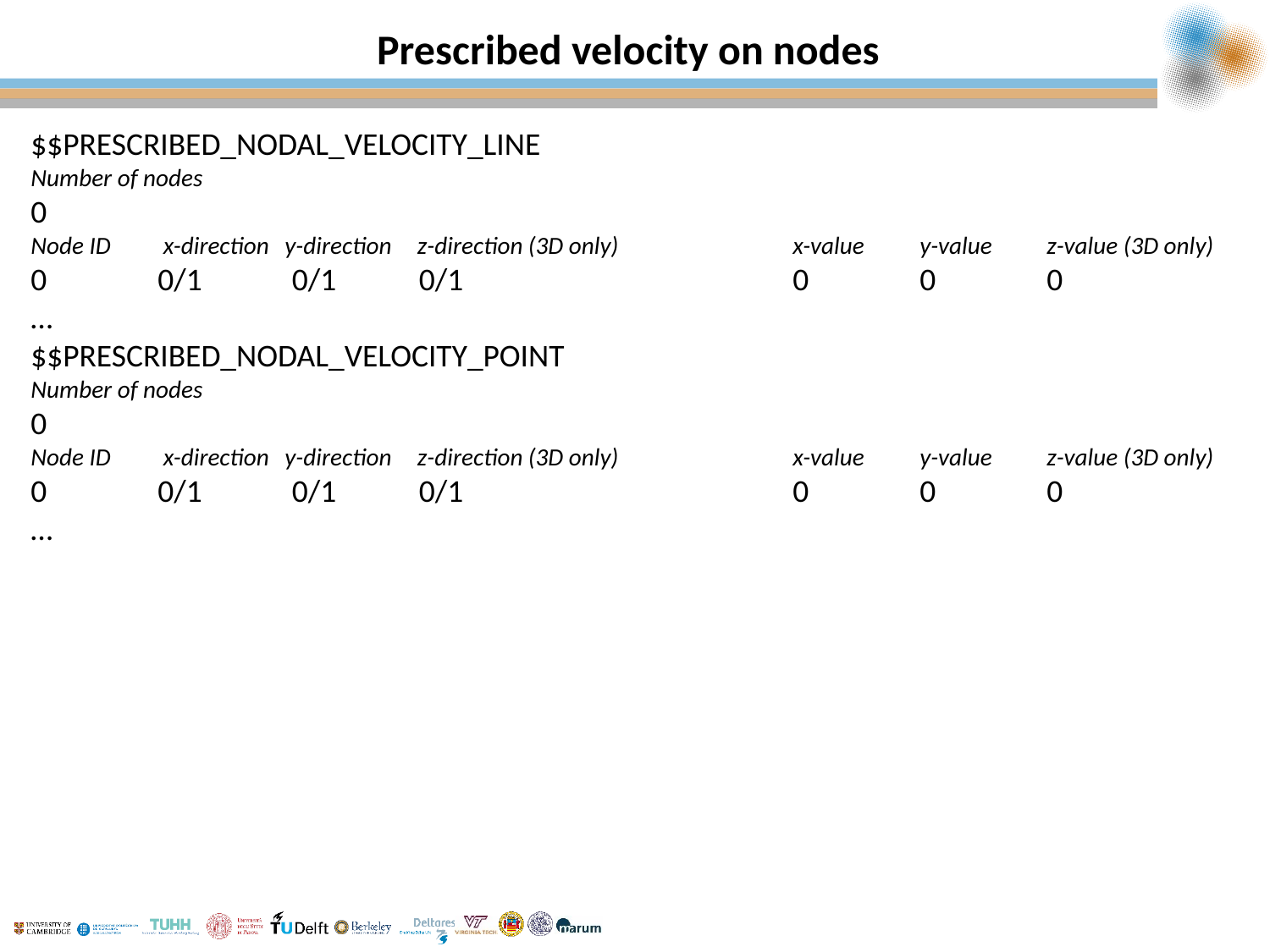

# Prescribed velocity on nodes
$$PRESCRIBED_NODAL_VELOCITY_LINE
Number of nodes
0
Node ID	 x-direction	y-direction	 z-direction (3D only) 		x-value	y-value	z-value (3D only)
0	0/1	 0/1 	 0/1 			0	0	0
…
$$PRESCRIBED_NODAL_VELOCITY_POINT
Number of nodes
0
Node ID	 x-direction	y-direction	 z-direction (3D only) 		x-value	y-value	z-value (3D only)
0	0/1	 0/1 	 0/1 			0	0	0
…